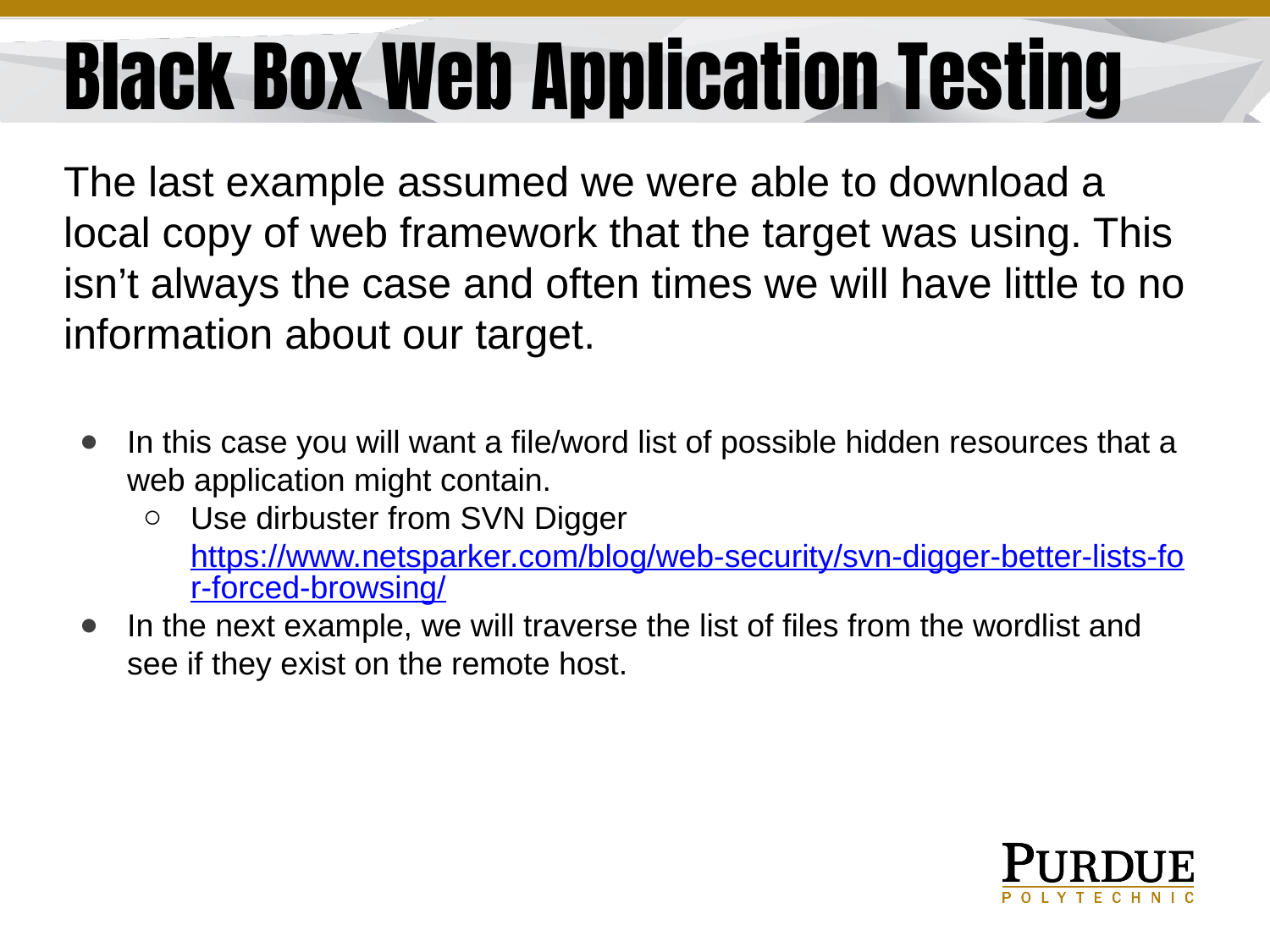

Black Box Web Application Testing
The last example assumed we were able to download a local copy of web framework that the target was using. This isn’t always the case and often times we will have little to no information about our target.

In this case you will want a file/word list of possible hidden resources that a web application might contain.
Use dirbuster from SVN Digger https://www.netsparker.com/blog/web-security/svn-digger-better-lists-for-forced-browsing/
In the next example, we will traverse the list of files from the wordlist and see if they exist on the remote host.